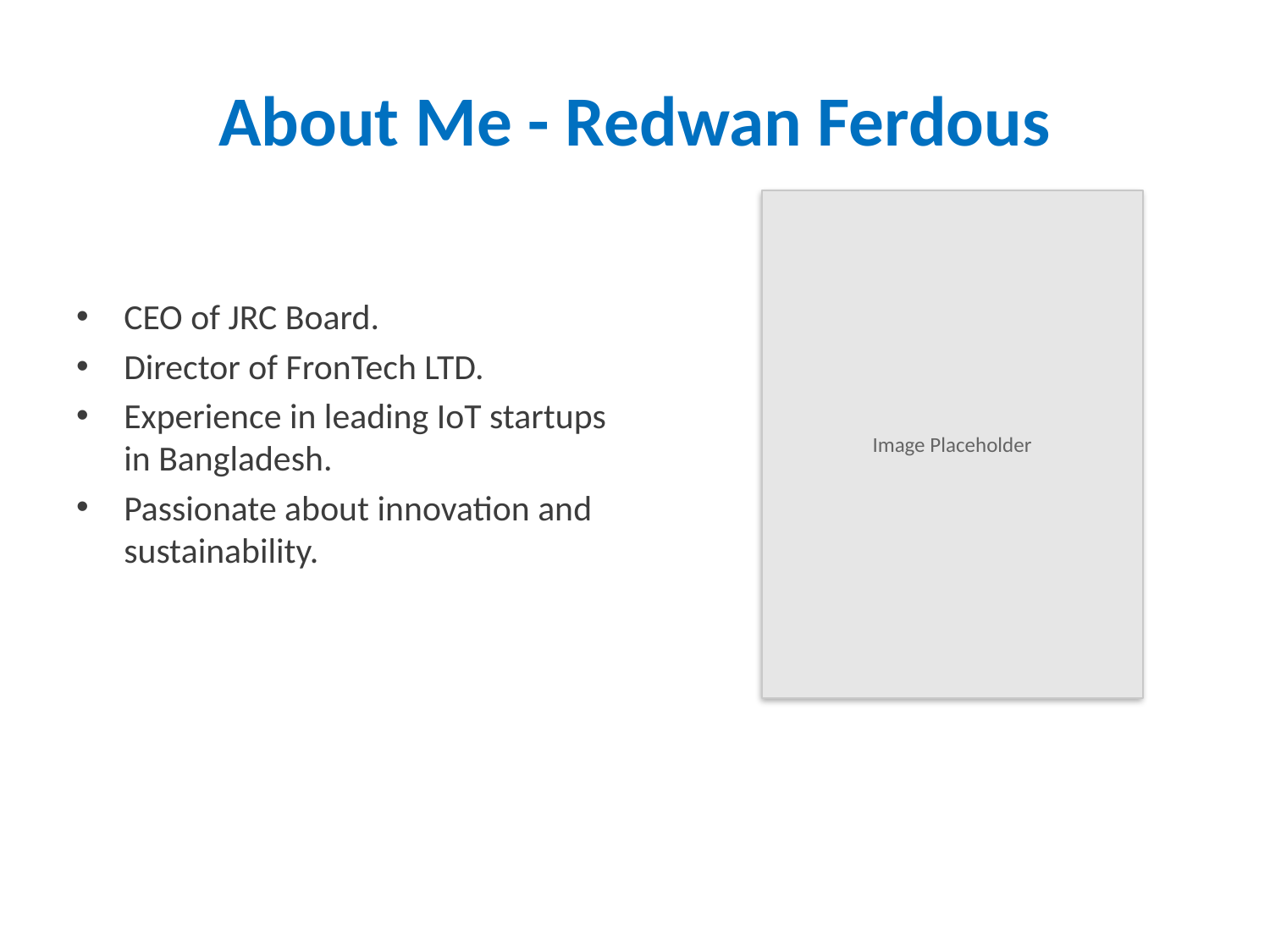

# About Me - Redwan Ferdous
Image Placeholder

CEO of JRC Board.
Director of FronTech LTD.
Experience in leading IoT startups in Bangladesh.
Passionate about innovation and sustainability.